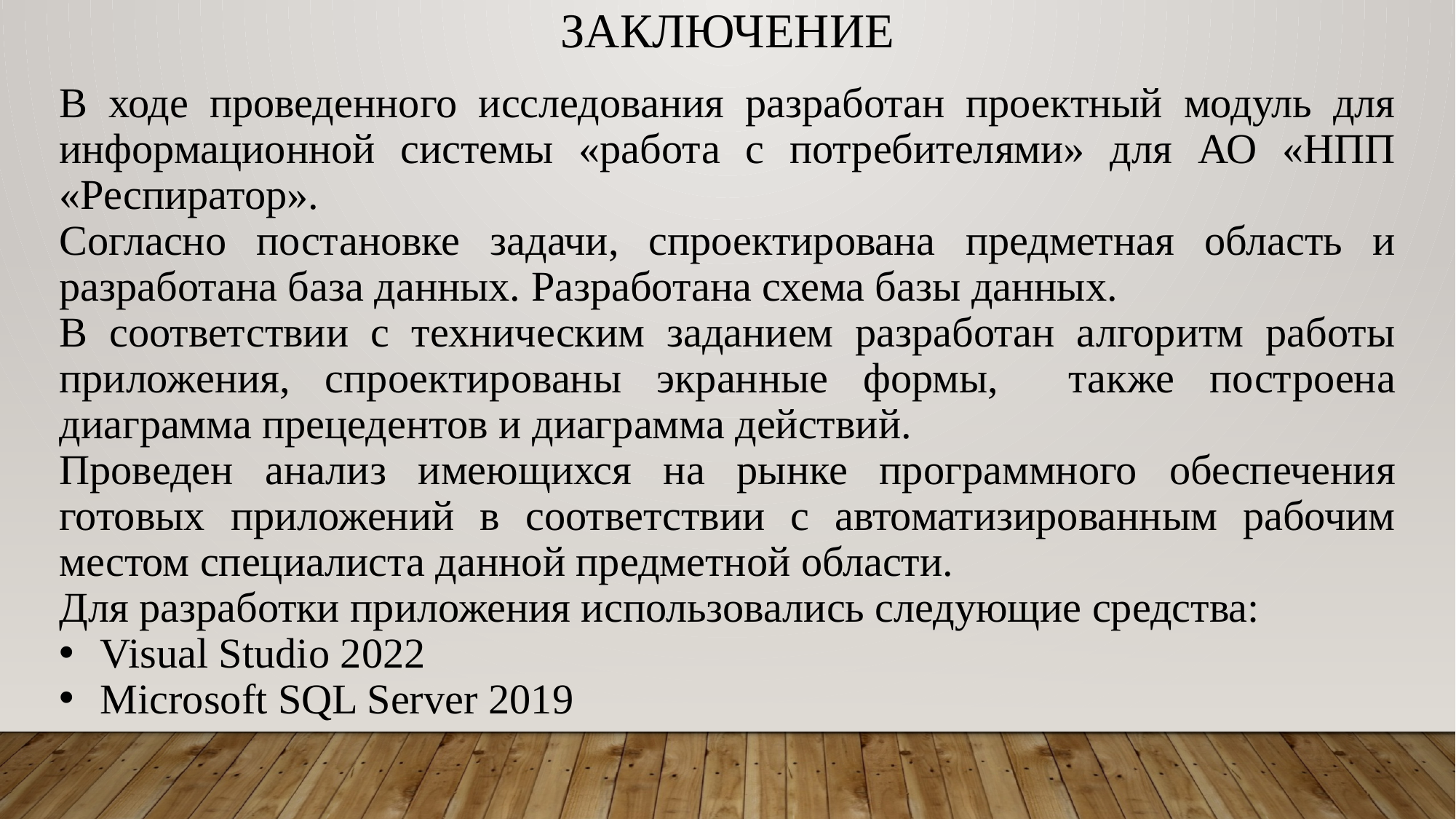

Заключение
В ходе проведенного исследования разработан проектный модуль для информационной системы «работа с потребителями» для АО «НПП «Респиратор».
Согласно постановке задачи, спроектирована предметная область и разработана база данных. Разработана схема базы данных.
В соответствии с техническим заданием разработан алгоритм работы приложения, спроектированы экранные формы,  также построена диаграмма прецедентов и диаграмма действий.
Проведен анализ имеющихся на рынке программного обеспечения готовых приложений в соответствии с автоматизированным рабочим местом специалиста данной предметной области.
Для разработки приложения использовались следующие средства:
Visual Studio 2022
Microsoft SQL Server 2019